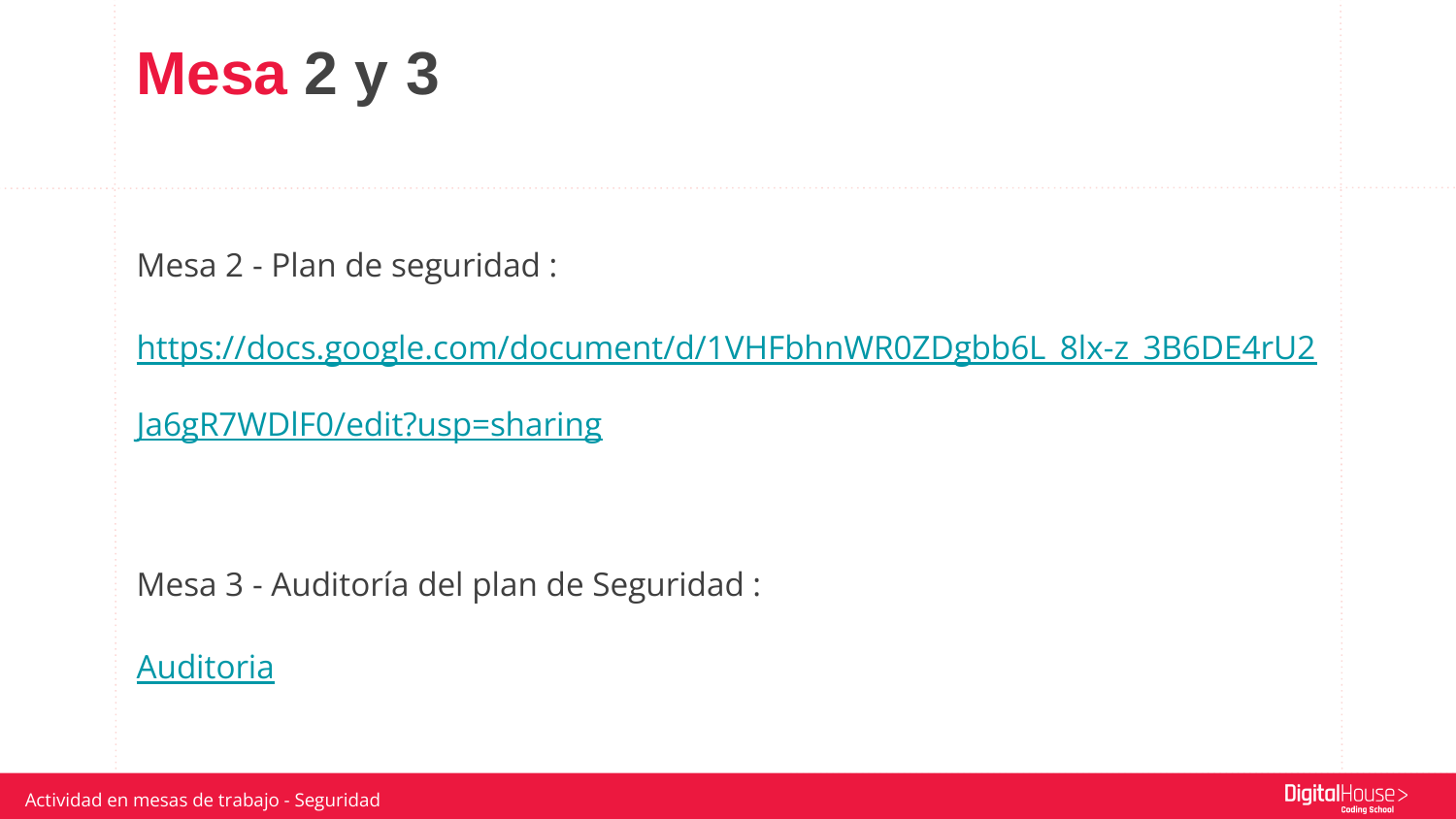

Mesa 2 y 3
Mesa 2 - Plan de seguridad : https://docs.google.com/document/d/1VHFbhnWR0ZDgbb6L_8lx-z_3B6DE4rU2Ja6gR7WDlF0/edit?usp=sharing
Mesa 3 - Auditoría del plan de Seguridad :
Auditoria